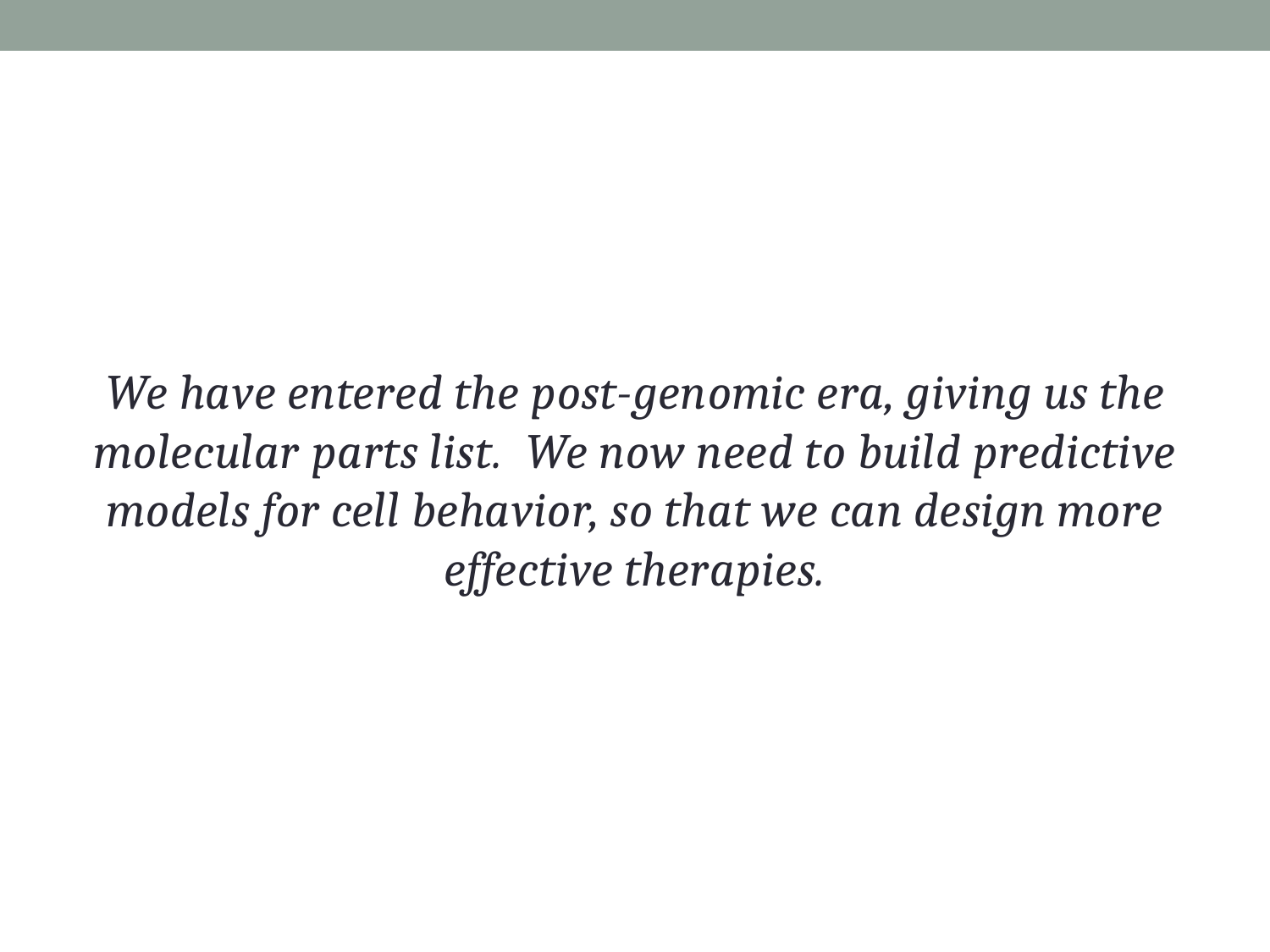

We have entered the post-genomic era, giving us the molecular parts list.  We now need to build predictive models for cell behavior, so that we can design more effective therapies.